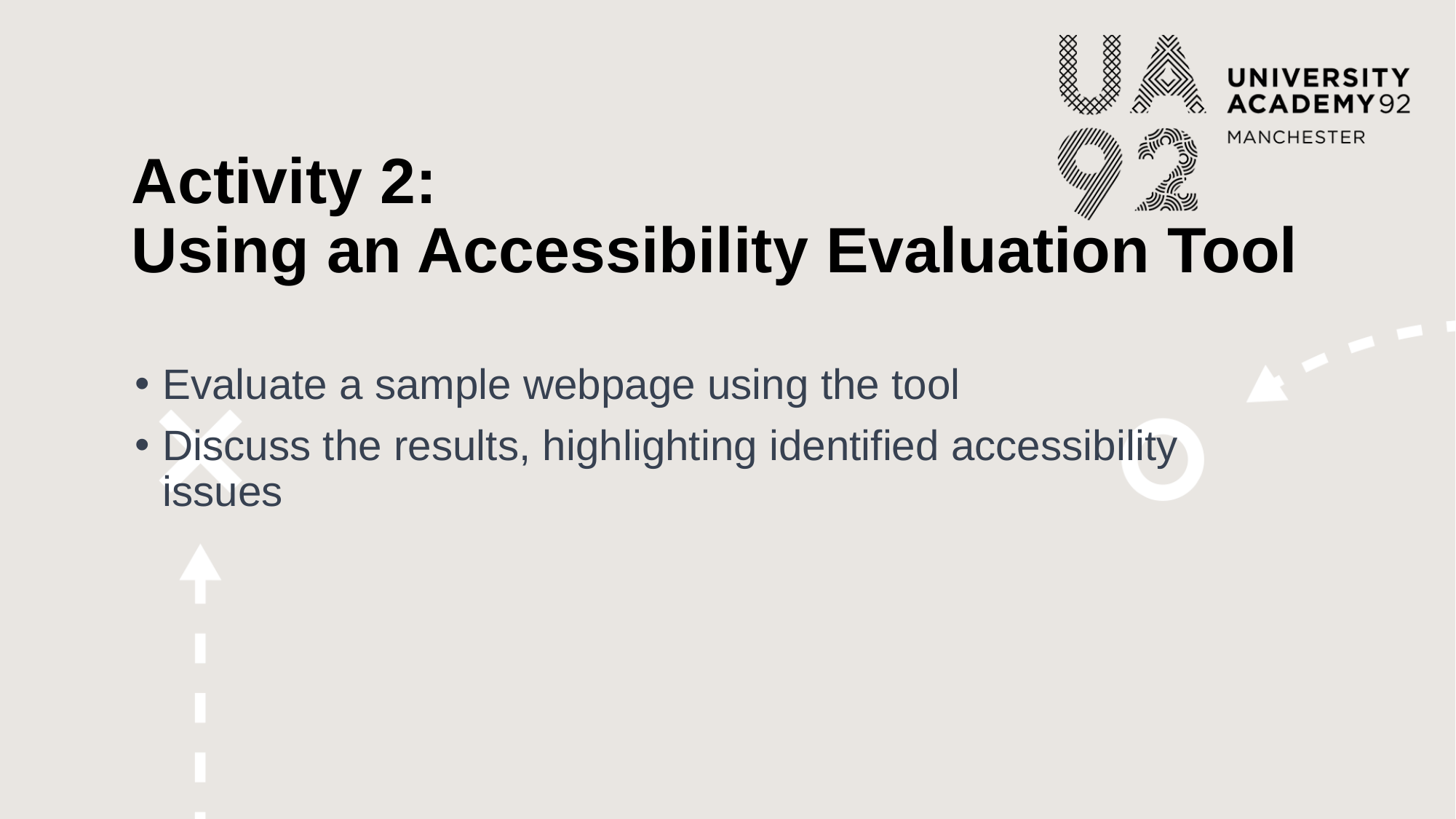

# Activity 2: Using an Accessibility Evaluation Tool
Evaluate a sample webpage using the tool
Discuss the results, highlighting identified accessibility issues